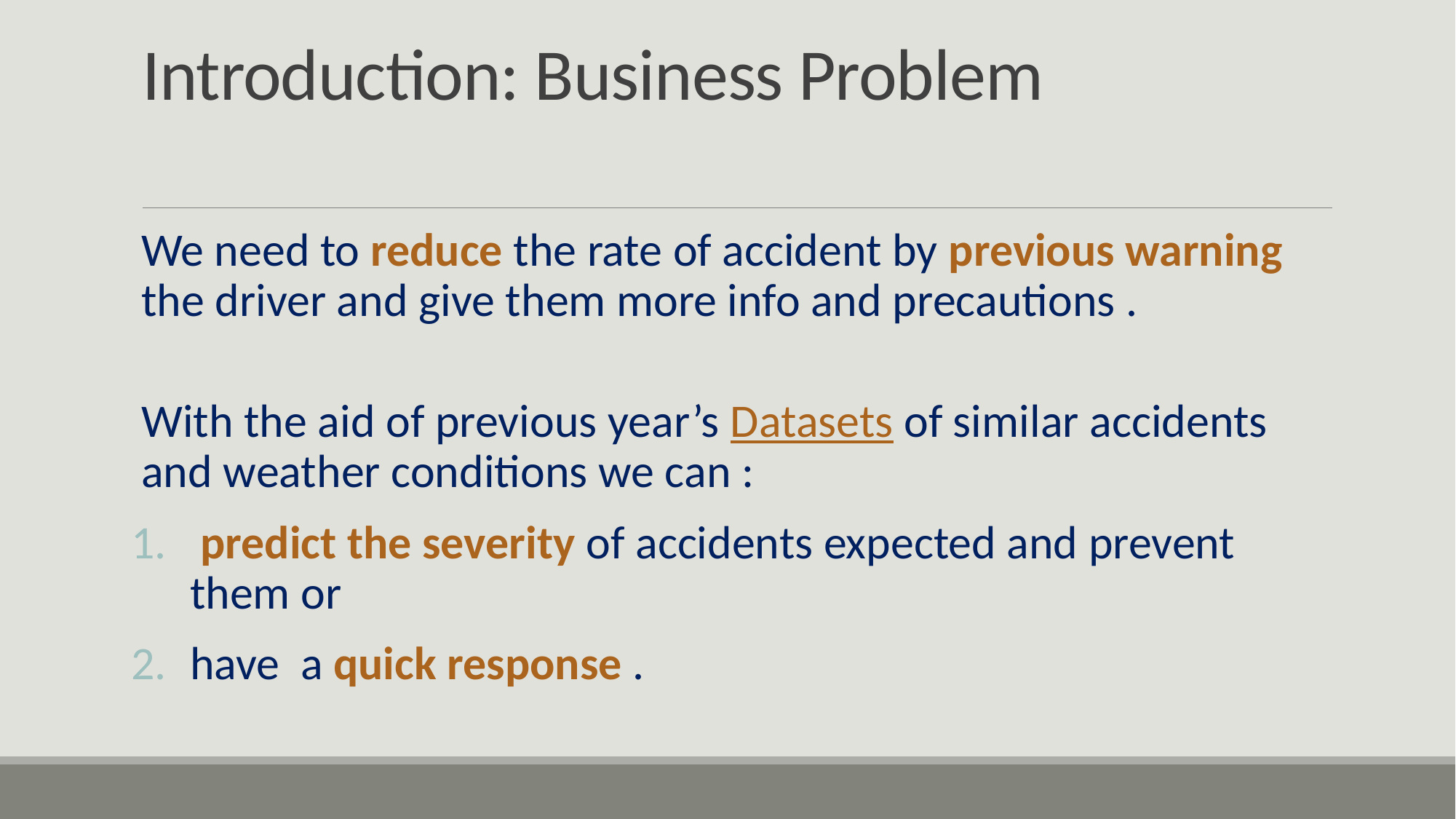

# Introduction: Business Problem
We need to reduce the rate of accident by previous warning the driver and give them more info and precautions .
With the aid of previous year’s Datasets of similar accidents and weather conditions we can :
 predict the severity of accidents expected and prevent them or
have  a quick response .